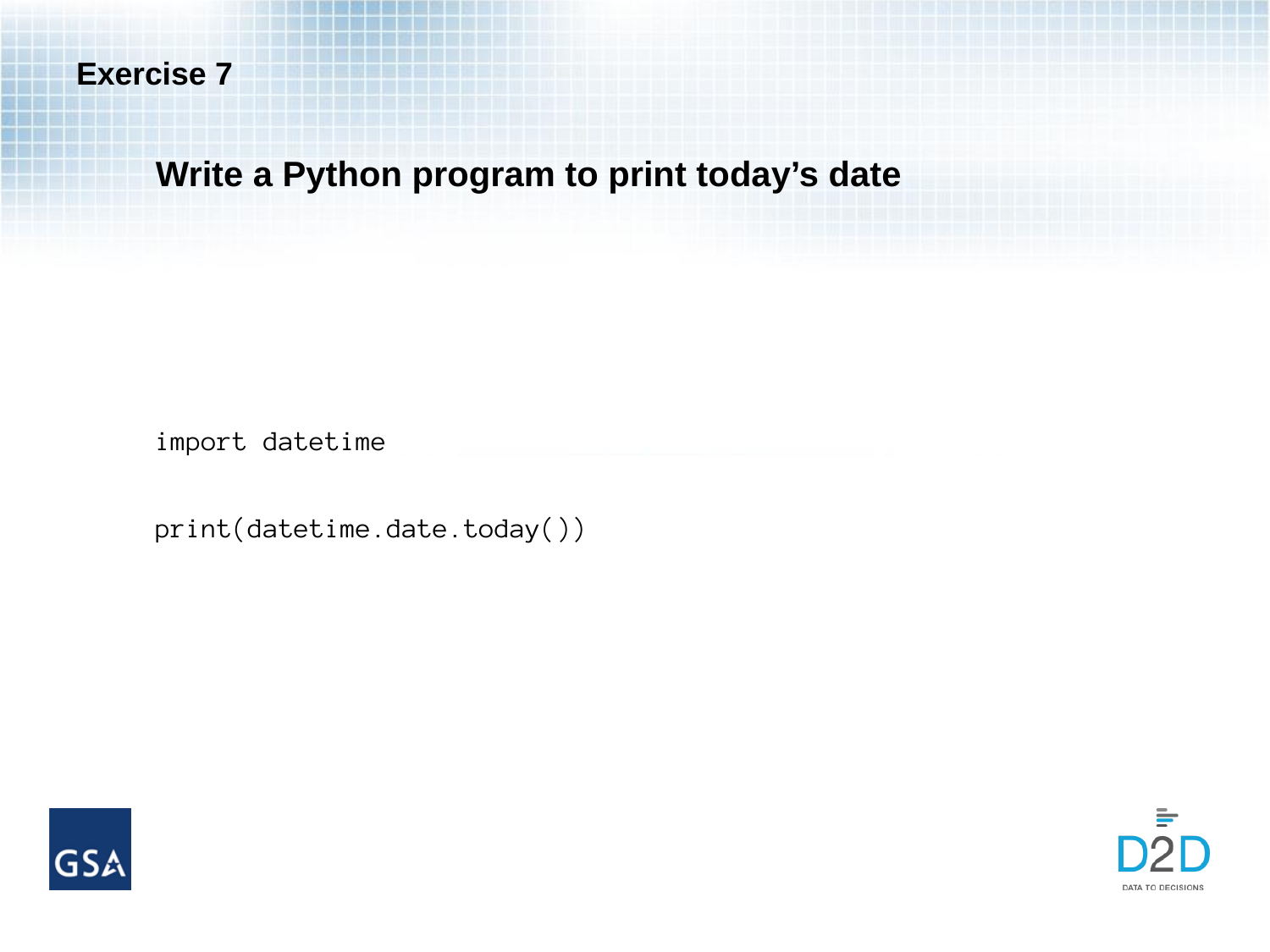

# Exercise 7
Write a Python program to print today’s date

import datetime

print(datetime.date.today())